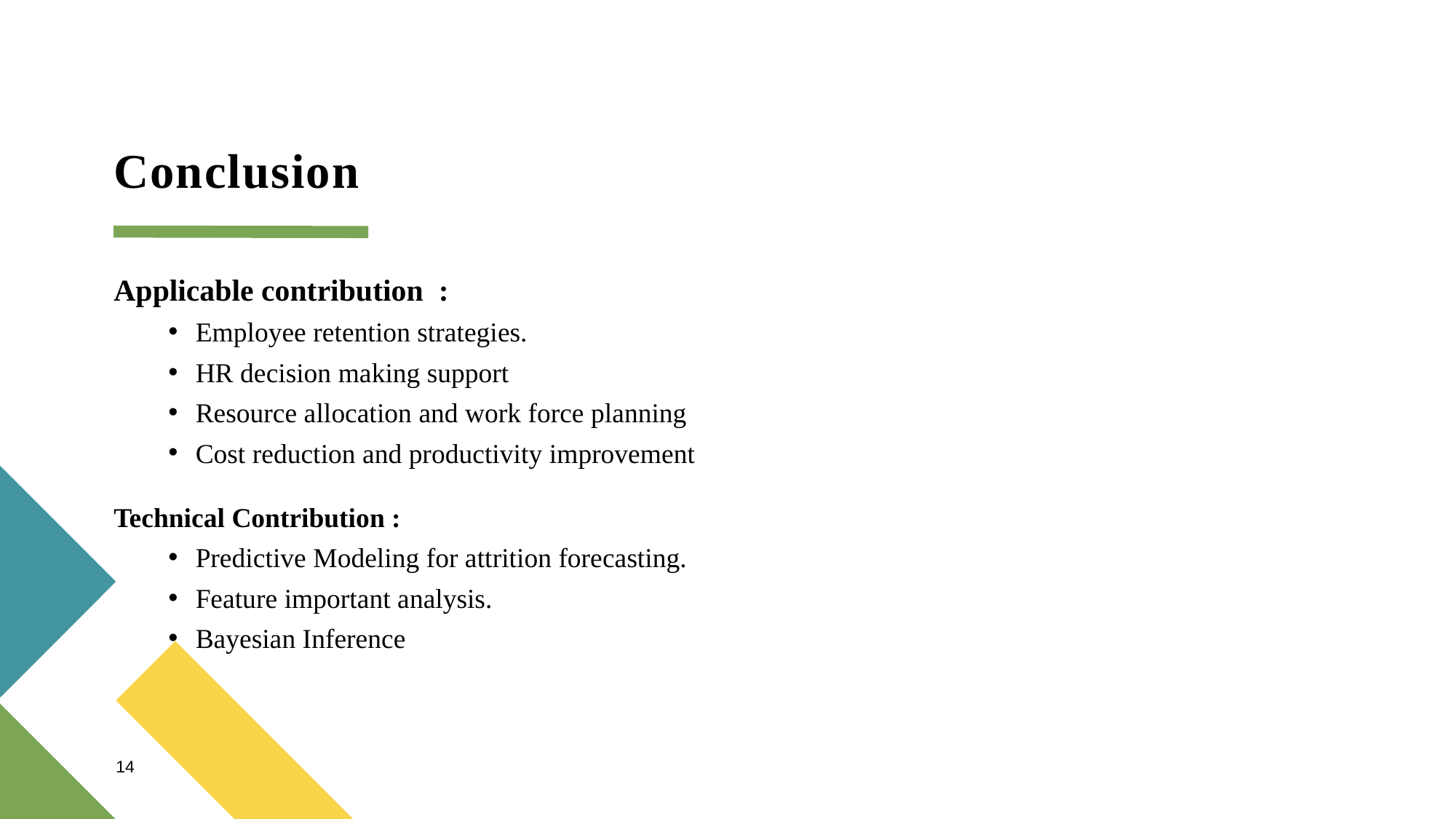

# Conclusion
Applicable contribution  :
Employee retention strategies.
HR decision making support
Resource allocation and work force planning
Cost reduction and productivity improvement
Technical Contribution :
Predictive Modeling for attrition forecasting.
Feature important analysis.
Bayesian Inference
14